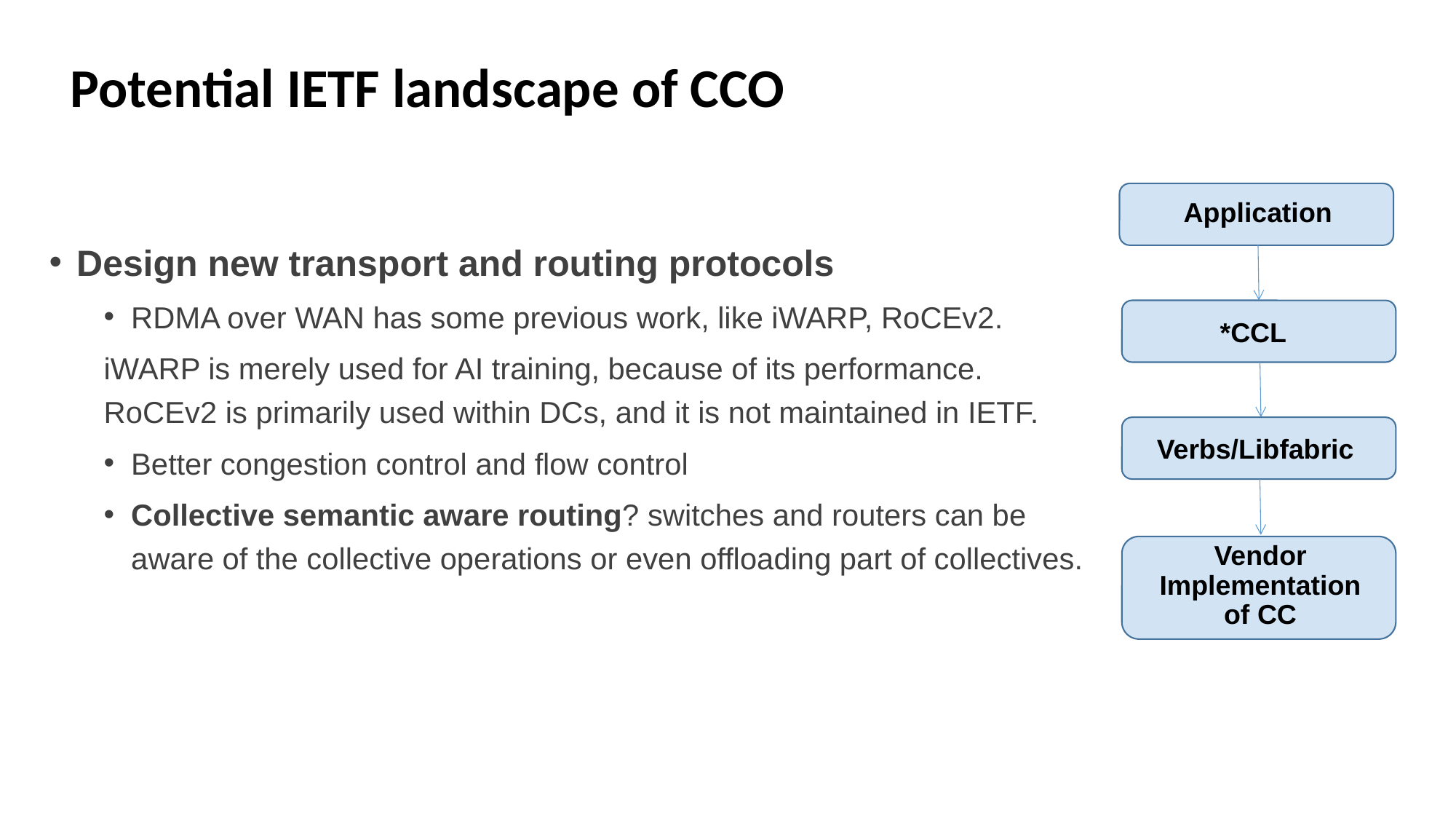

# Potential IETF landscape of CCO

Application
Design new transport and routing protocols
RDMA over WAN has some previous work, like iWARP, RoCEv2.
iWARP is merely used for AI training, because of its performance. RoCEv2 is primarily used within DCs, and it is not maintained in IETF.
Better congestion control and flow control
Collective semantic aware routing? switches and routers can be aware of the collective operations or even offloading part of collectives.

*CCL

Verbs/Libfabric

Vendor Implementation of CC